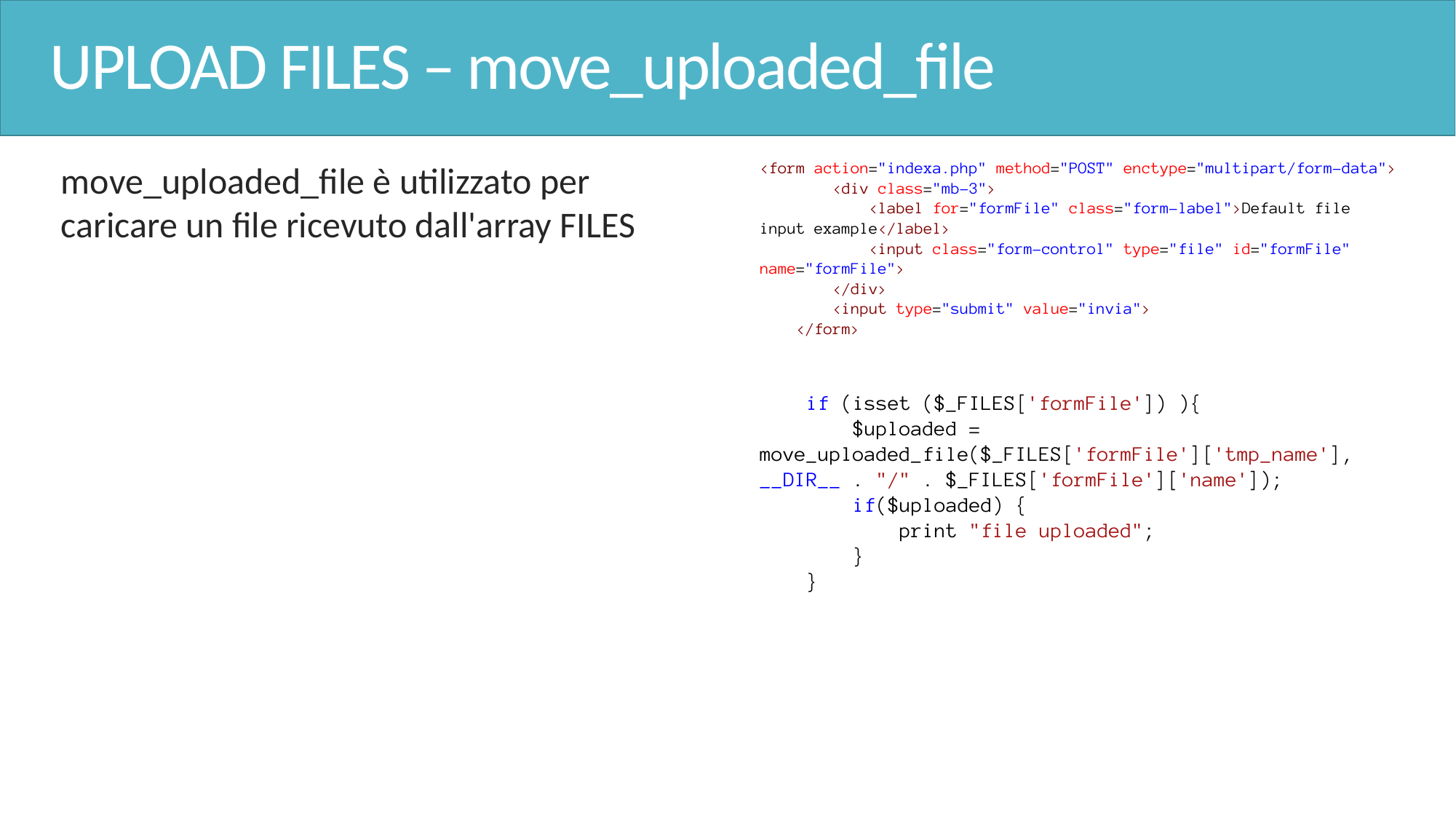

# UPLOAD FILES – move_uploaded_file
move_uploaded_file è utilizzato per caricare un file ricevuto dall'array FILES
<form action="indexa.php" method="POST" enctype="multipart/form-data">
        <div class="mb-3">
            <label for="formFile" class="form-label">Default file input example</label>
            <input class="form-control" type="file" id="formFile" name="formFile">
        </div>
        <input type="submit" value="invia">
    </form>

    if (isset ($_FILES['formFile']) ){
        $uploaded = move_uploaded_file($_FILES['formFile']['tmp_name'], __DIR__ . "/" . $_FILES['formFile']['name']);
        if($uploaded) {
            print "file uploaded";
        }
    }